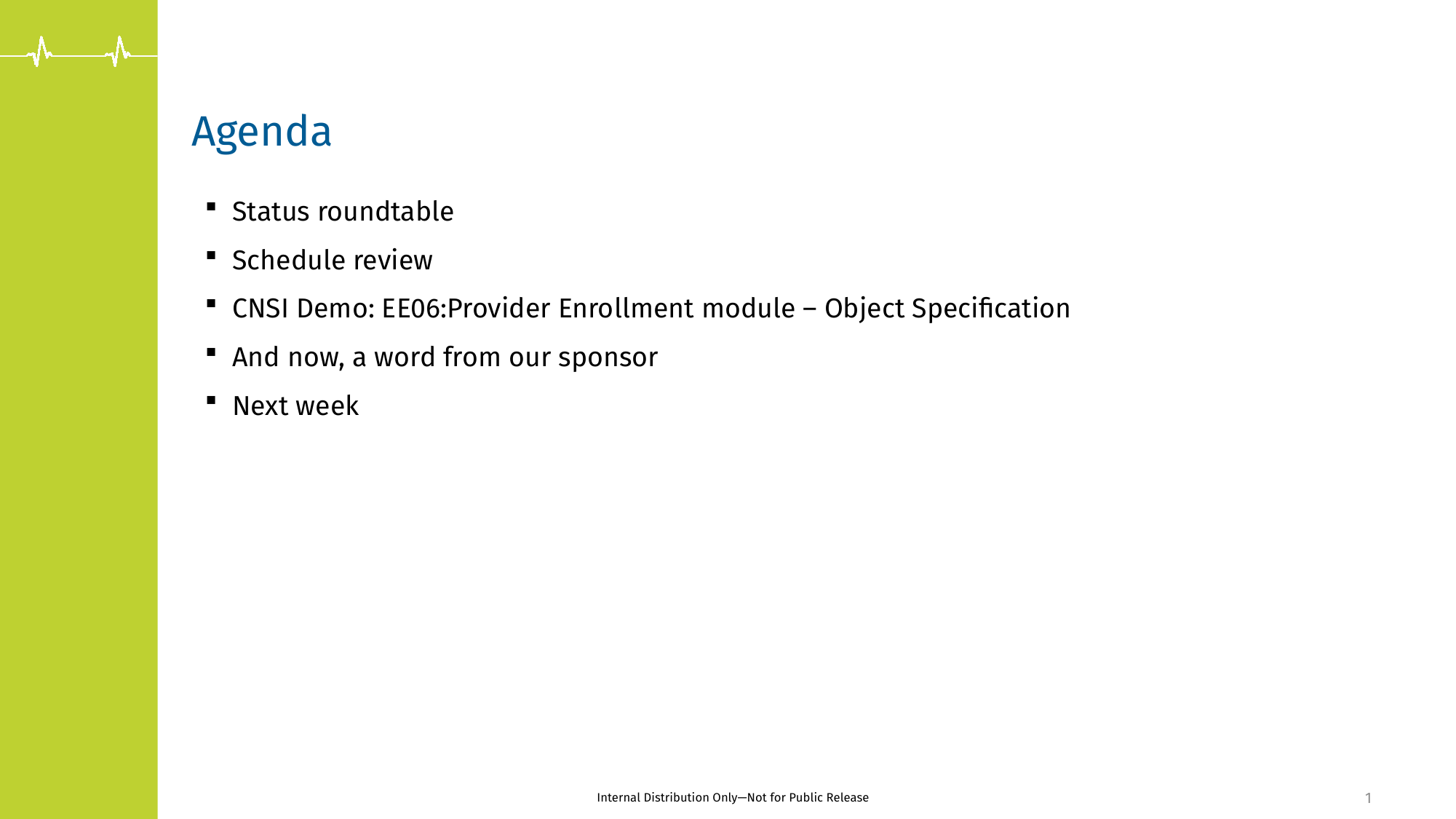

# Agenda
Status roundtable
Schedule review
CNSI Demo: EE06:Provider Enrollment module – Object Specification
And now, a word from our sponsor
Next week
1